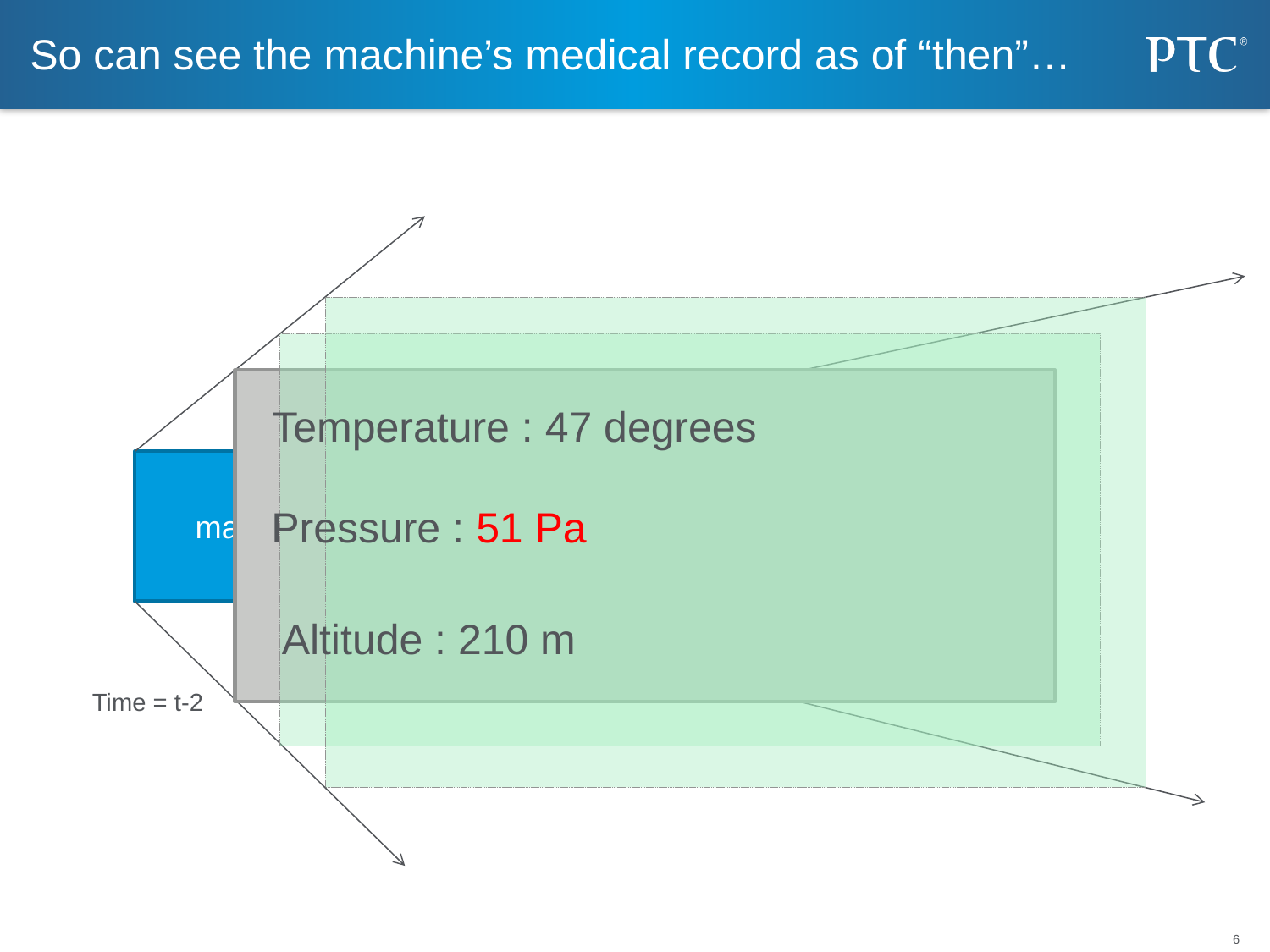

# So can see the machine’s medical record as of “then”…

Temperature : 47 degrees
machine
Pressure : 51 Pa
Altitude : 210 m
Time = t-2